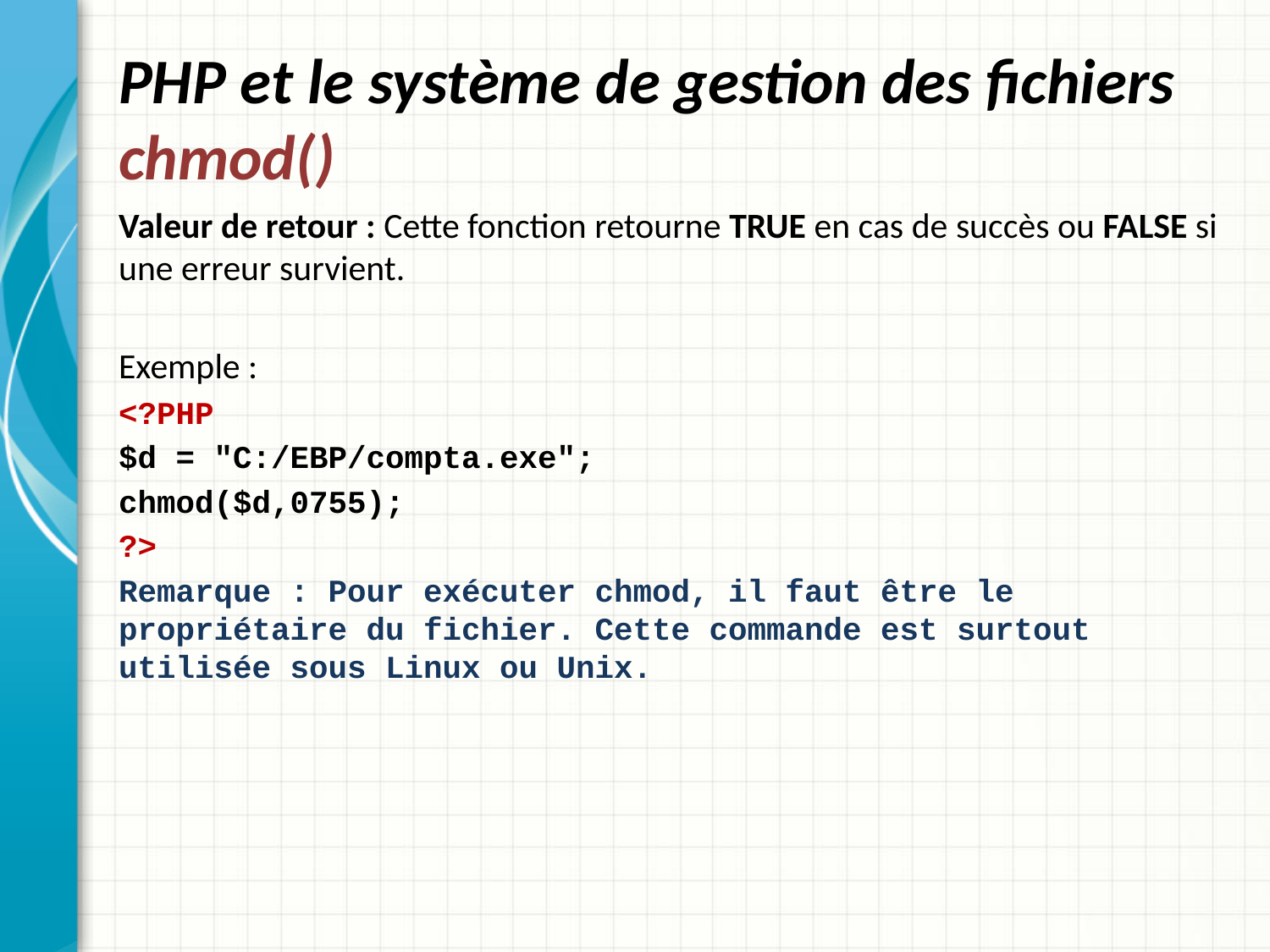

# PHP et le système de gestion des fichiers chmod()
Valeur de retour : Cette fonction retourne TRUE en cas de succès ou FALSE si une erreur survient.

Exemple :
<?PHP
$d = "C:/EBP/compta.exe";
chmod($d,0755);
?>
Remarque : Pour exécuter chmod, il faut être le propriétaire du fichier. Cette commande est surtout utilisée sous Linux ou Unix.